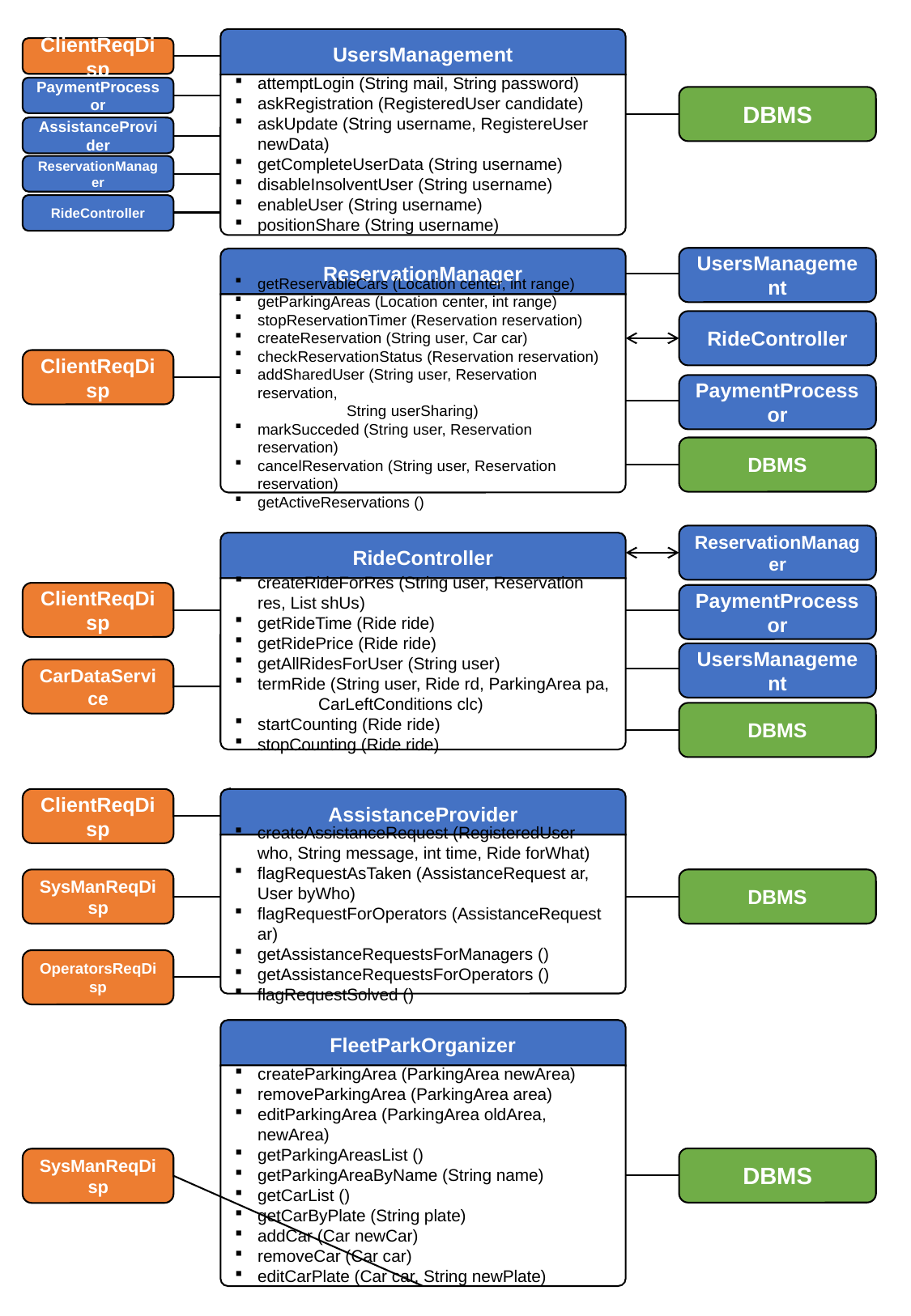

UsersManagement
attemptLogin (String mail, String password)
askRegistration (RegisteredUser candidate)
askUpdate (String username, RegistereUser newData)
getCompleteUserData (String username)
disableInsolventUser (String username)
enableUser (String username)
positionShare (String username)
ClientReqDisp
PaymentProcessor
DBMS
AssistanceProvider
ReservationManager
RideController
UsersManagement
ReservationManager
getReservableCars (Location center, int range)
getParkingAreas (Location center, int range)
stopReservationTimer (Reservation reservation)
createReservation (String user, Car car)
checkReservationStatus (Reservation reservation)
addSharedUser (String user, Reservation reservation,
	 String userSharing)
markSucceded (String user, Reservation reservation)
cancelReservation (String user, Reservation reservation)
getActiveReservations ()
RideController
ClientReqDisp
PaymentProcessor
DBMS
ReservationManager
RideController
createRideForRes (String user, Reservation res, List shUs)
getRideTime (Ride ride)
getRidePrice (Ride ride)
getAllRidesForUser (String user)
termRide (String user, Ride rd, ParkingArea pa,
CarLeftConditions clc)
startCounting (Ride ride)
stopCounting (Ride ride)
ClientReqDisp
PaymentProcessor
UsersManagement
CarDataService
DBMS
ClientReqDisp
AssistanceProvider
createAssistanceRequest (RegisteredUser who, String message, int time, Ride forWhat)
flagRequestAsTaken (AssistanceRequest ar, User byWho)
flagRequestForOperators (AssistanceRequest ar)
getAssistanceRequestsForManagers ()
getAssistanceRequestsForOperators ()
flagRequestSolved ()
DBMS
SysManReqDisp
OperatorsReqDisp
FleetParkOrganizer
createParkingArea (ParkingArea newArea)
removeParkingArea (ParkingArea area)
editParkingArea (ParkingArea oldArea, newArea)
getParkingAreasList ()
getParkingAreaByName (String name)
getCarList ()
getCarByPlate (String plate)
addCar (Car newCar)
removeCar (Car car)
editCarPlate (Car car, String newPlate)
DBMS
SysManReqDisp